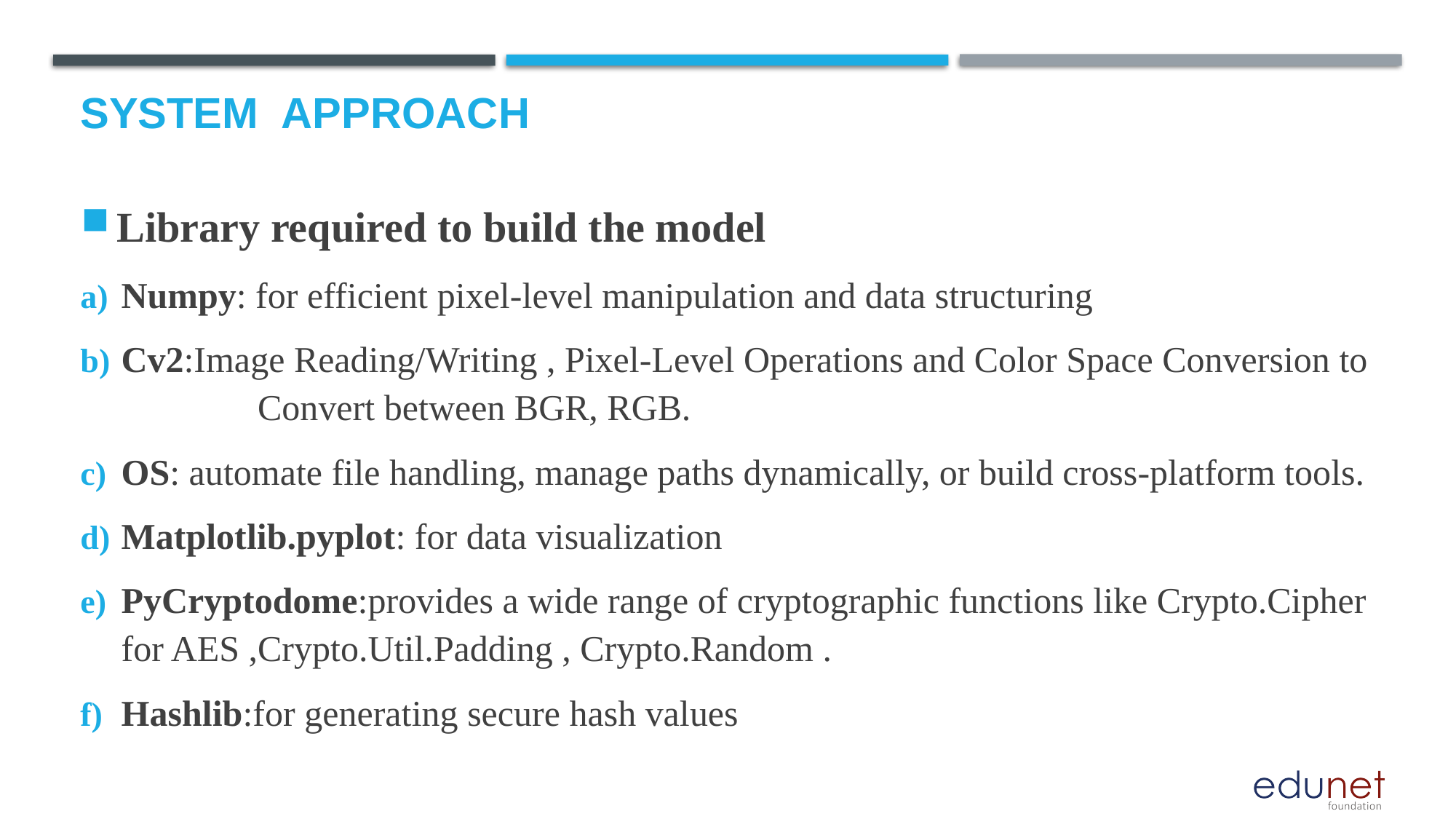

# System  Approach

Library required to build the model
Numpy: for efficient pixel-level manipulation and data structuring
Cv2:Image Reading/Writing , Pixel-Level Operations and Color Space Conversion to                Convert between BGR, RGB.
OS: automate file handling, manage paths dynamically, or build cross-platform tools.
Matplotlib.pyplot: for data visualization
PyCryptodome:provides a wide range of cryptographic functions like Crypto.Cipher for AES ,Crypto.Util.Padding , Crypto.Random .
Hashlib:for generating secure hash values